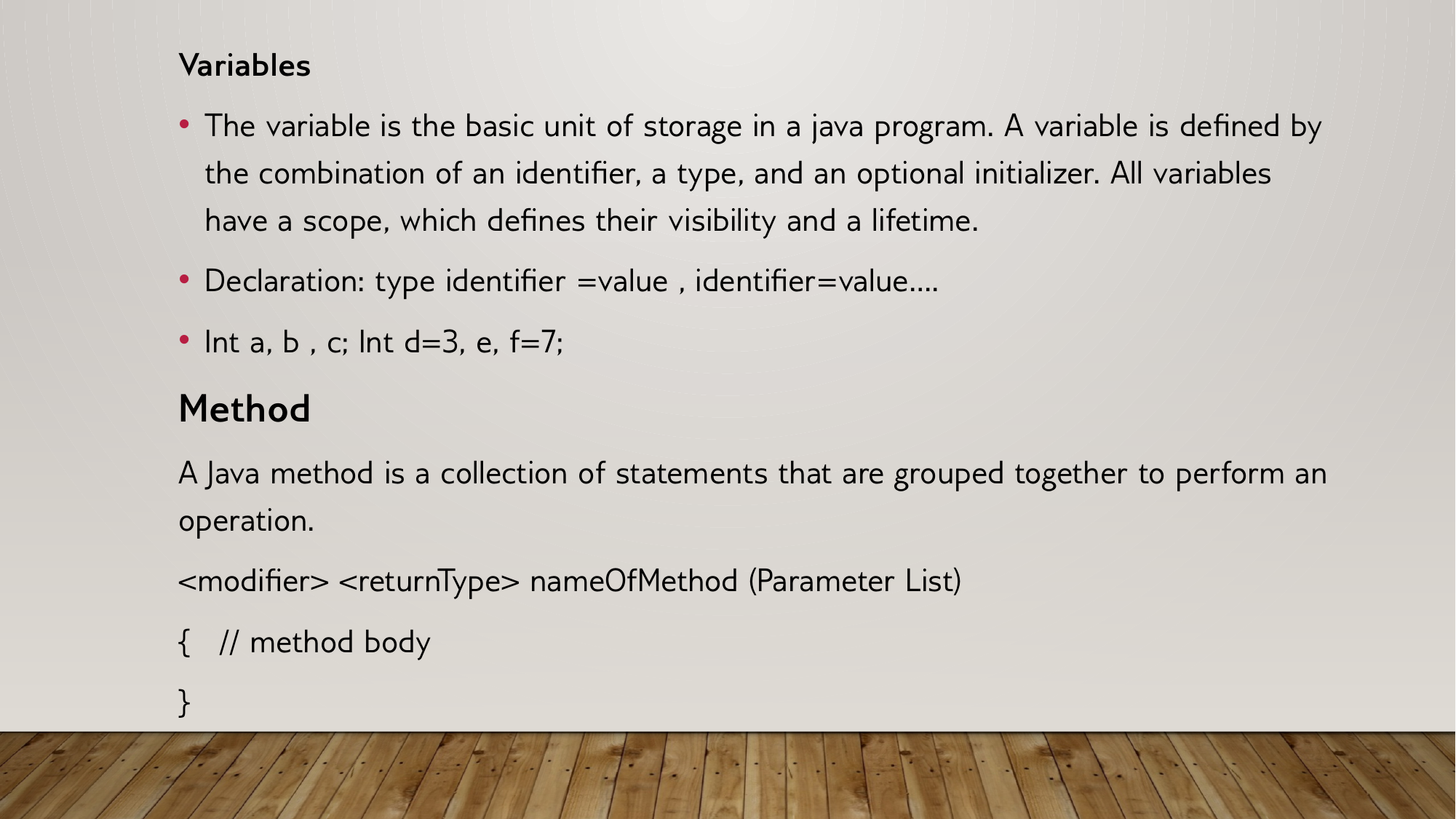

Variables
The variable is the basic unit of storage in a java program. A variable is defined by the combination of an identifier, a type, and an optional initializer. All variables have a scope, which defines their visibility and a lifetime.
Declaration: type identifier =value , identifier=value….
Int a, b , c; Int d=3, e, f=7;
Method
A Java method is a collection of statements that are grouped together to perform an operation.
<modifier> <returnType> nameOfMethod (Parameter List)
{   // method body
}